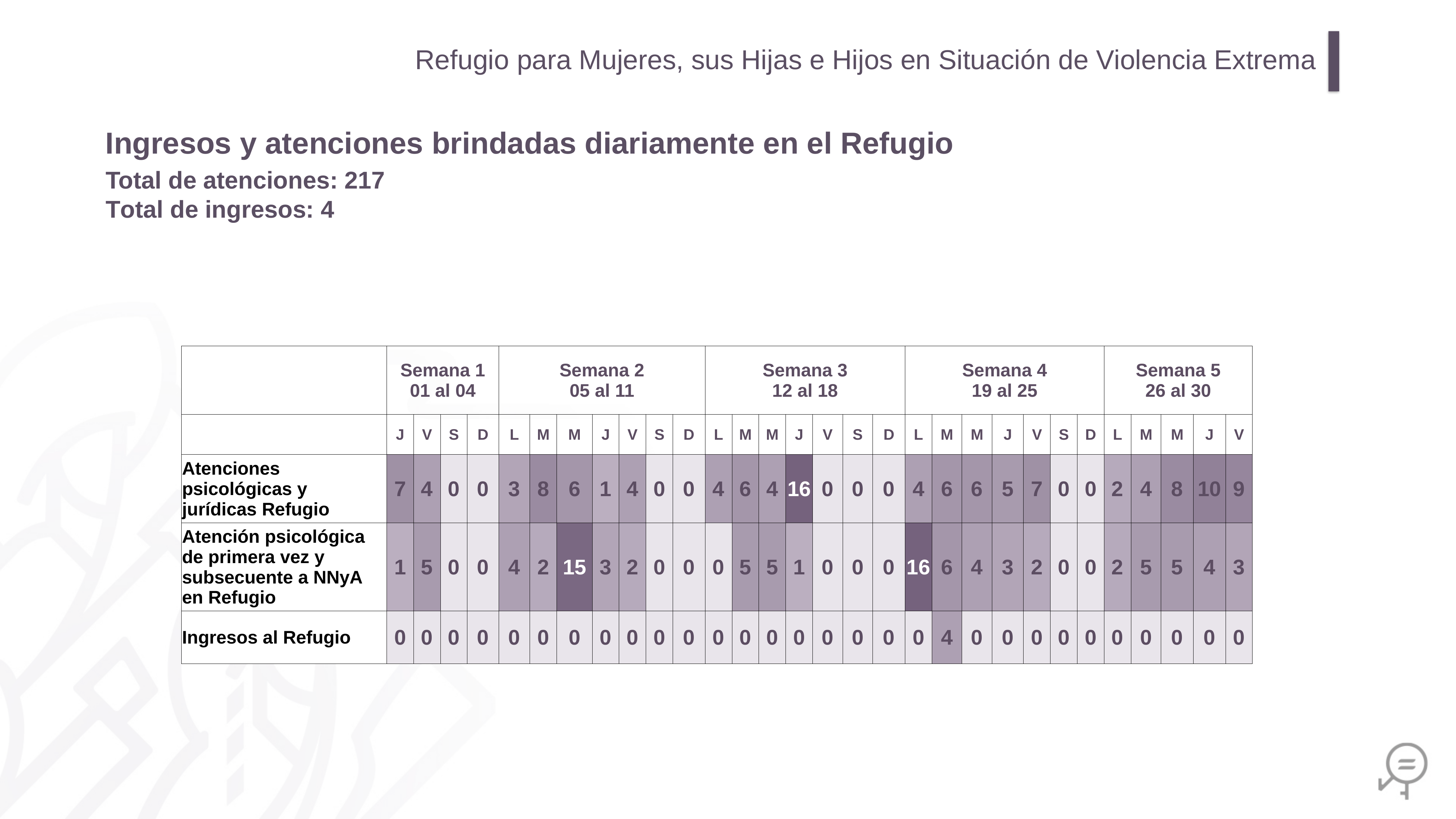

Refugio para Mujeres, sus Hijas e Hijos en Situación de Violencia Extrema
Ingresos y atenciones brindadas diariamente en el Refugio
Total de atenciones: 217
Total de ingresos: 4
|  | Semana 1 01 al 04 |  |  |  | Semana 2 05 al 11 |  |  |  |  |  |  | Semana 3 12 al 18 |  |  |  |  |  |  | Semana 4 19 al 25 |  |  |  |  |  |  | Semana 5 26 al 30 |  |  |  |  |
| --- | --- | --- | --- | --- | --- | --- | --- | --- | --- | --- | --- | --- | --- | --- | --- | --- | --- | --- | --- | --- | --- | --- | --- | --- | --- | --- | --- | --- | --- | --- |
|  | J | V | S | D | L | M | M | J | V | S | D | L | M | M | J | V | S | D | L | M | M | J | V | S | D | L | M | M | J | V |
| Atenciones psicológicas y jurídicas Refugio | 7 | 4 | 0 | 0 | 3 | 8 | 6 | 1 | 4 | 0 | 0 | 4 | 6 | 4 | 16 | 0 | 0 | 0 | 4 | 6 | 6 | 5 | 7 | 0 | 0 | 2 | 4 | 8 | 10 | 9 |
| Atención psicológica de primera vez y subsecuente a NNyA en Refugio | 1 | 5 | 0 | 0 | 4 | 2 | 15 | 3 | 2 | 0 | 0 | 0 | 5 | 5 | 1 | 0 | 0 | 0 | 16 | 6 | 4 | 3 | 2 | 0 | 0 | 2 | 5 | 5 | 4 | 3 |
| Ingresos al Refugio | 0 | 0 | 0 | 0 | 0 | 0 | 0 | 0 | 0 | 0 | 0 | 0 | 0 | 0 | 0 | 0 | 0 | 0 | 0 | 4 | 0 | 0 | 0 | 0 | 0 | 0 | 0 | 0 | 0 | 0 |